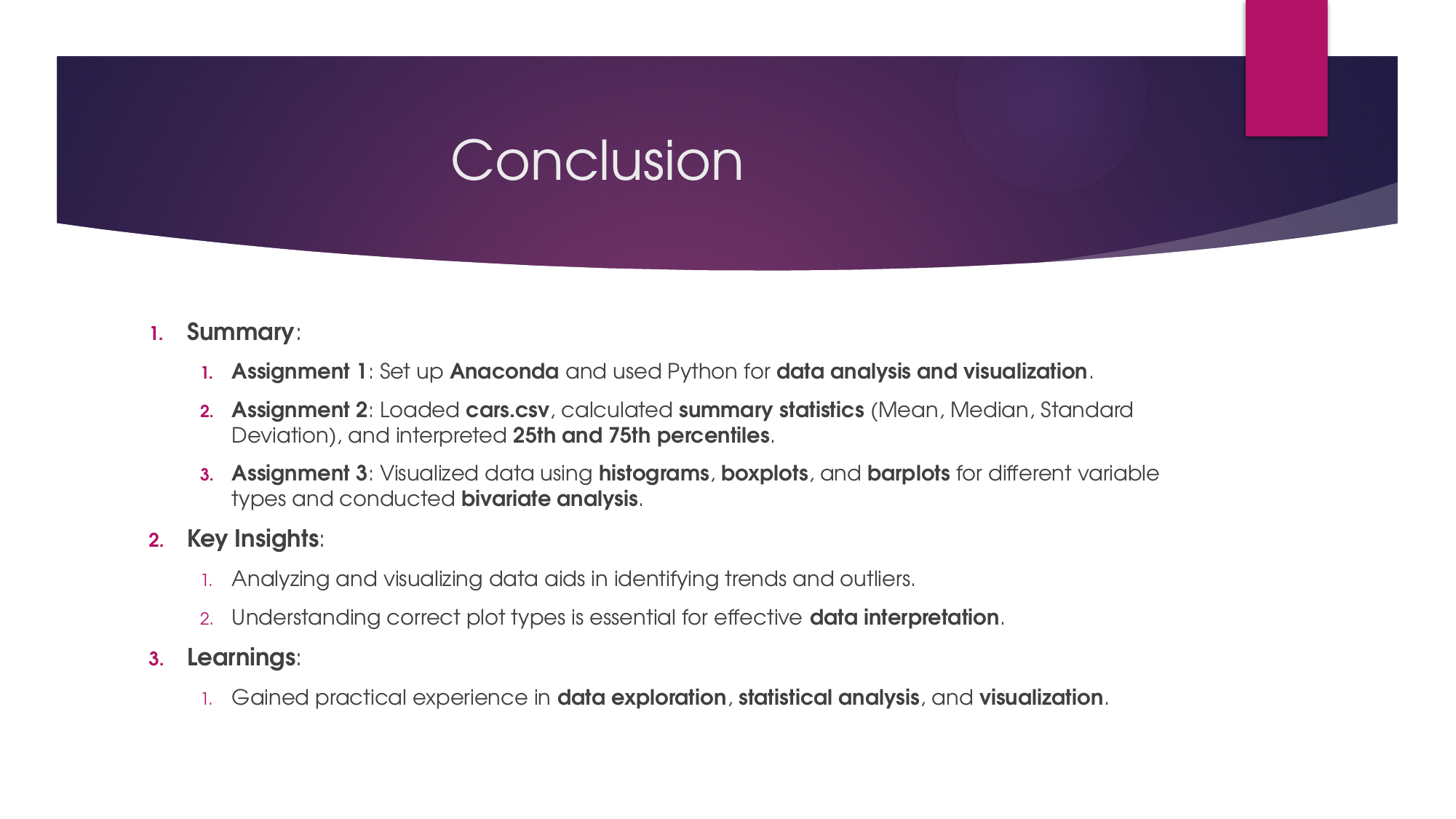

# Conclusion
Summary:
Assignment 1: Set up Anaconda and used Python for data analysis and visualization.
Assignment 2: Loaded cars.csv, calculated summary statistics (Mean, Median, Standard Deviation), and interpreted 25th and 75th percentiles.
Assignment 3: Visualized data using histograms, boxplots, and barplots for different variable types and conducted bivariate analysis.
Key Insights:
Analyzing and visualizing data aids in identifying trends and outliers.
Understanding correct plot types is essential for effective data interpretation.
Learnings:
Gained practical experience in data exploration, statistical analysis, and visualization.